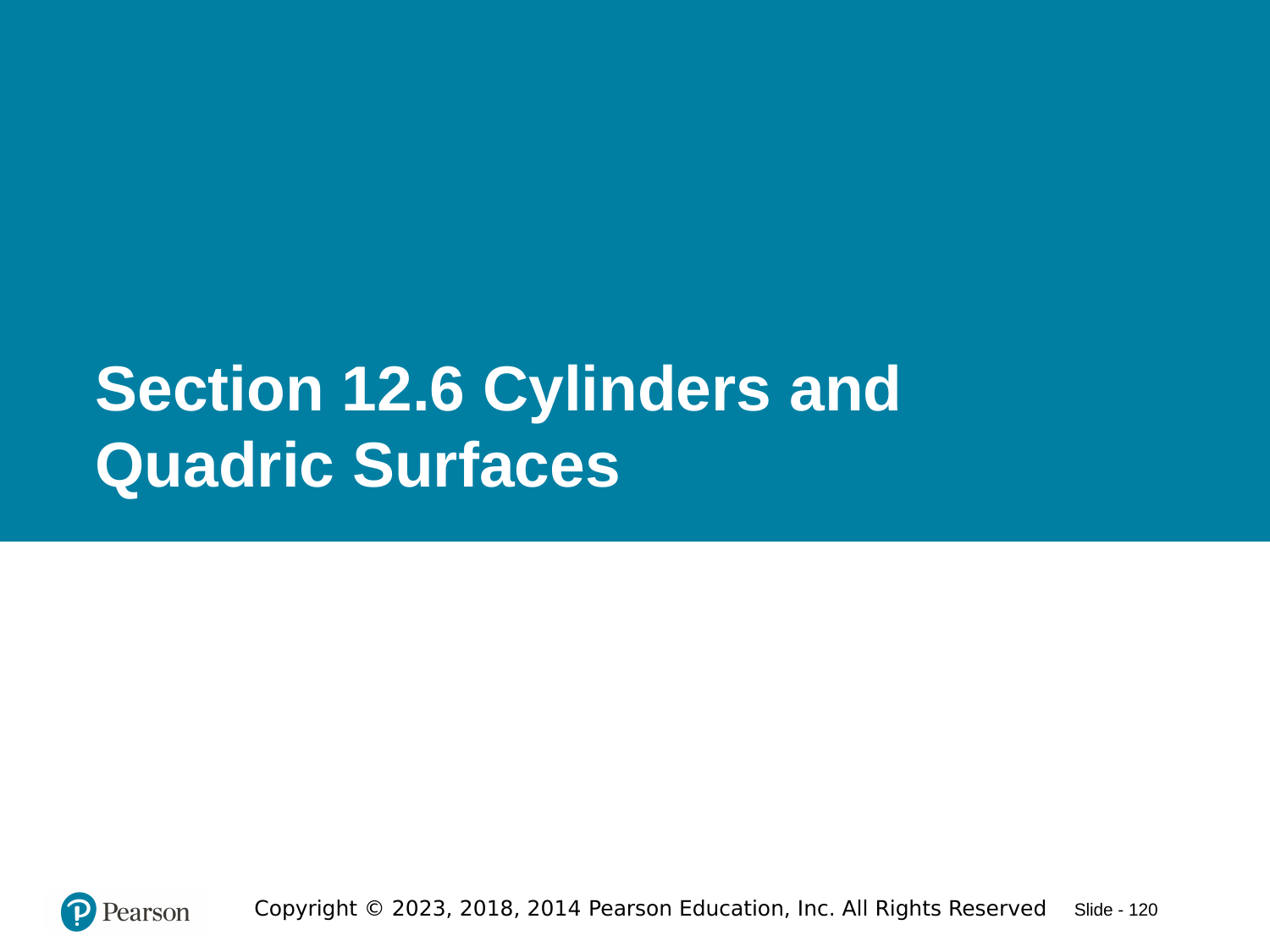

# Section 12.6 Cylinders and Quadric Surfaces